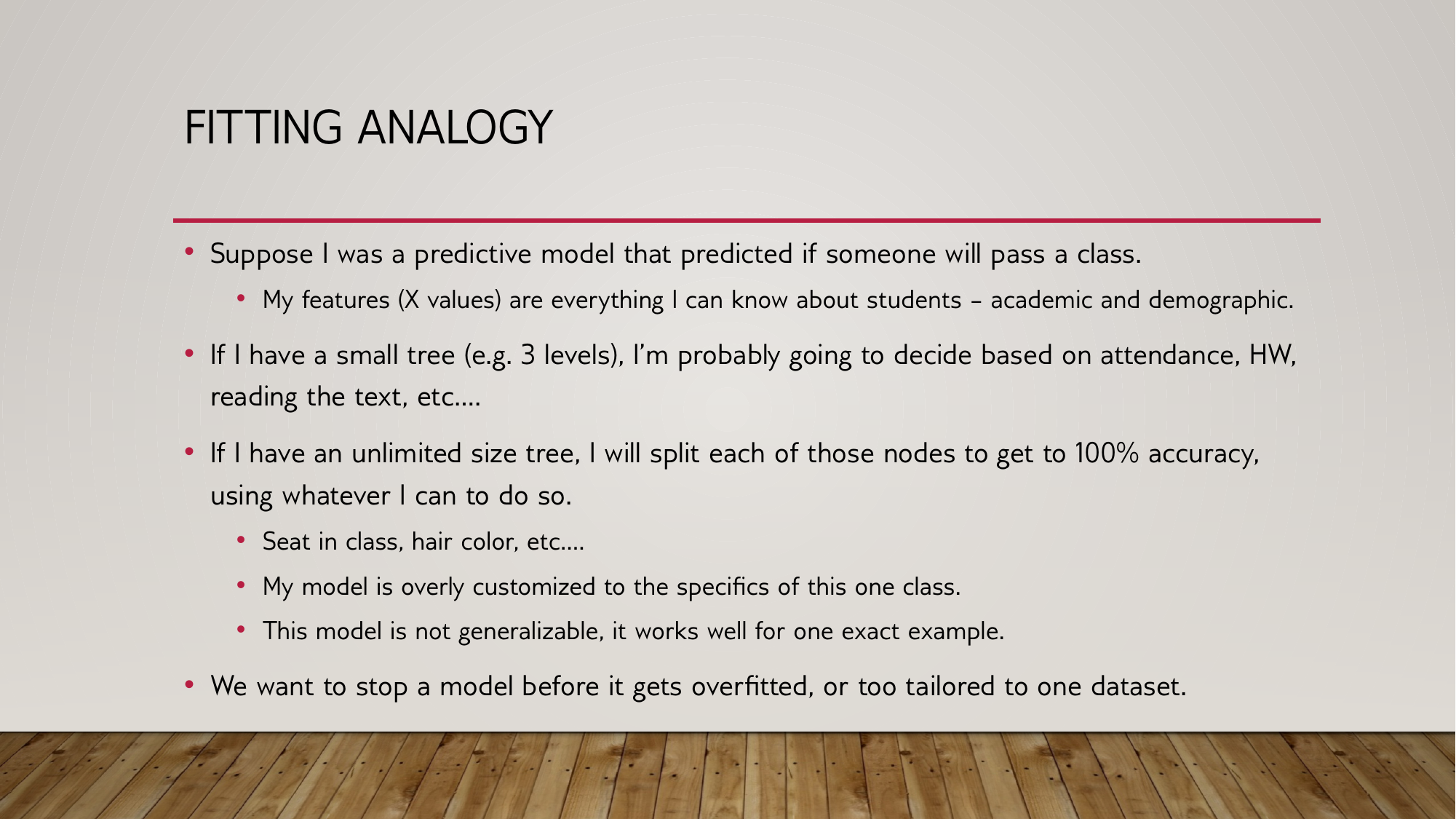

# Fitting analogy
Suppose I was a predictive model that predicted if someone will pass a class.
My features (X values) are everything I can know about students – academic and demographic.
If I have a small tree (e.g. 3 levels), I’m probably going to decide based on attendance, HW, reading the text, etc….
If I have an unlimited size tree, I will split each of those nodes to get to 100% accuracy, using whatever I can to do so.
Seat in class, hair color, etc….
My model is overly customized to the specifics of this one class.
This model is not generalizable, it works well for one exact example.
We want to stop a model before it gets overfitted, or too tailored to one dataset.